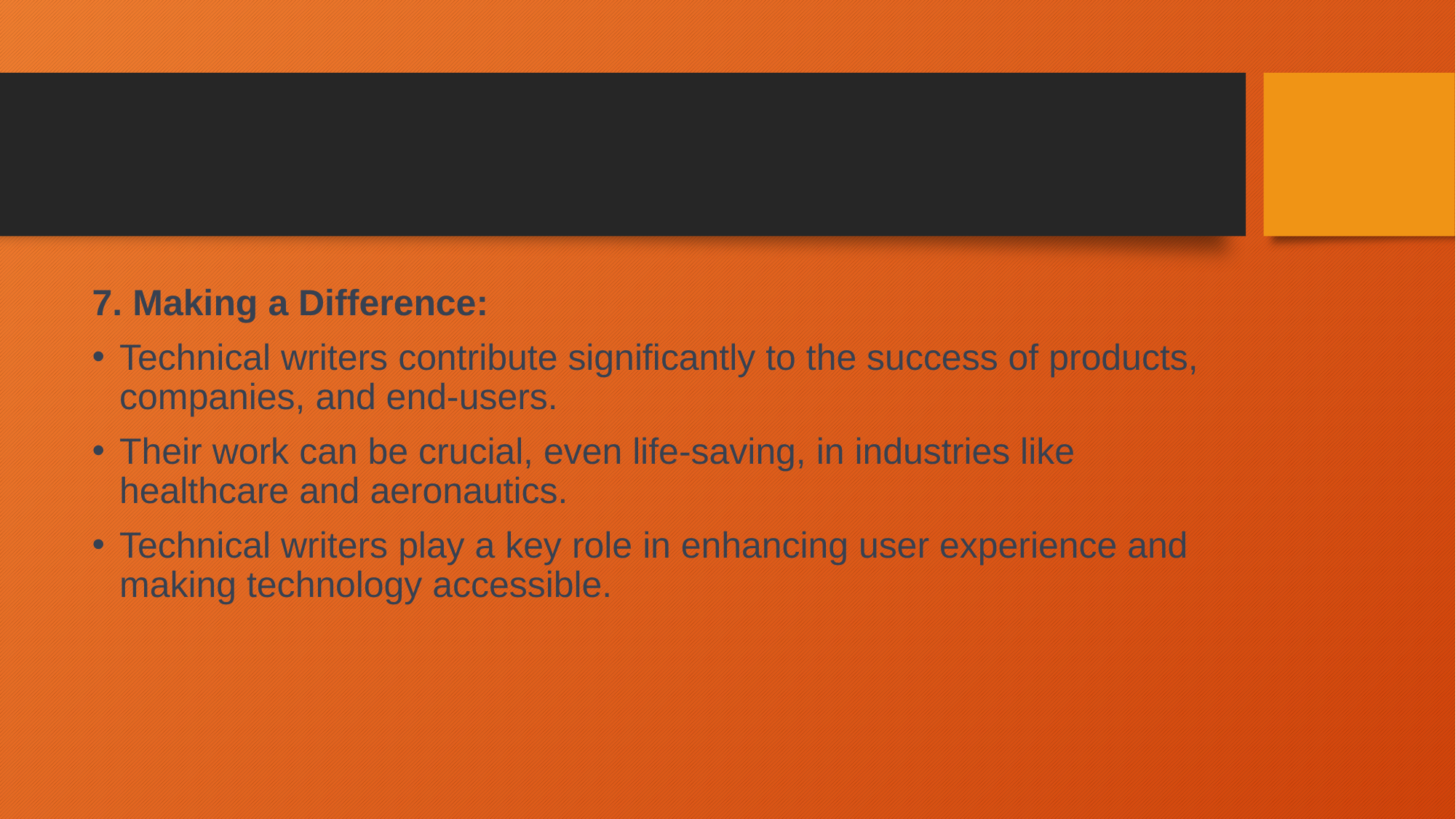

#
7. Making a Difference:
Technical writers contribute significantly to the success of products, companies, and end-users.
Their work can be crucial, even life-saving, in industries like healthcare and aeronautics.
Technical writers play a key role in enhancing user experience and making technology accessible.